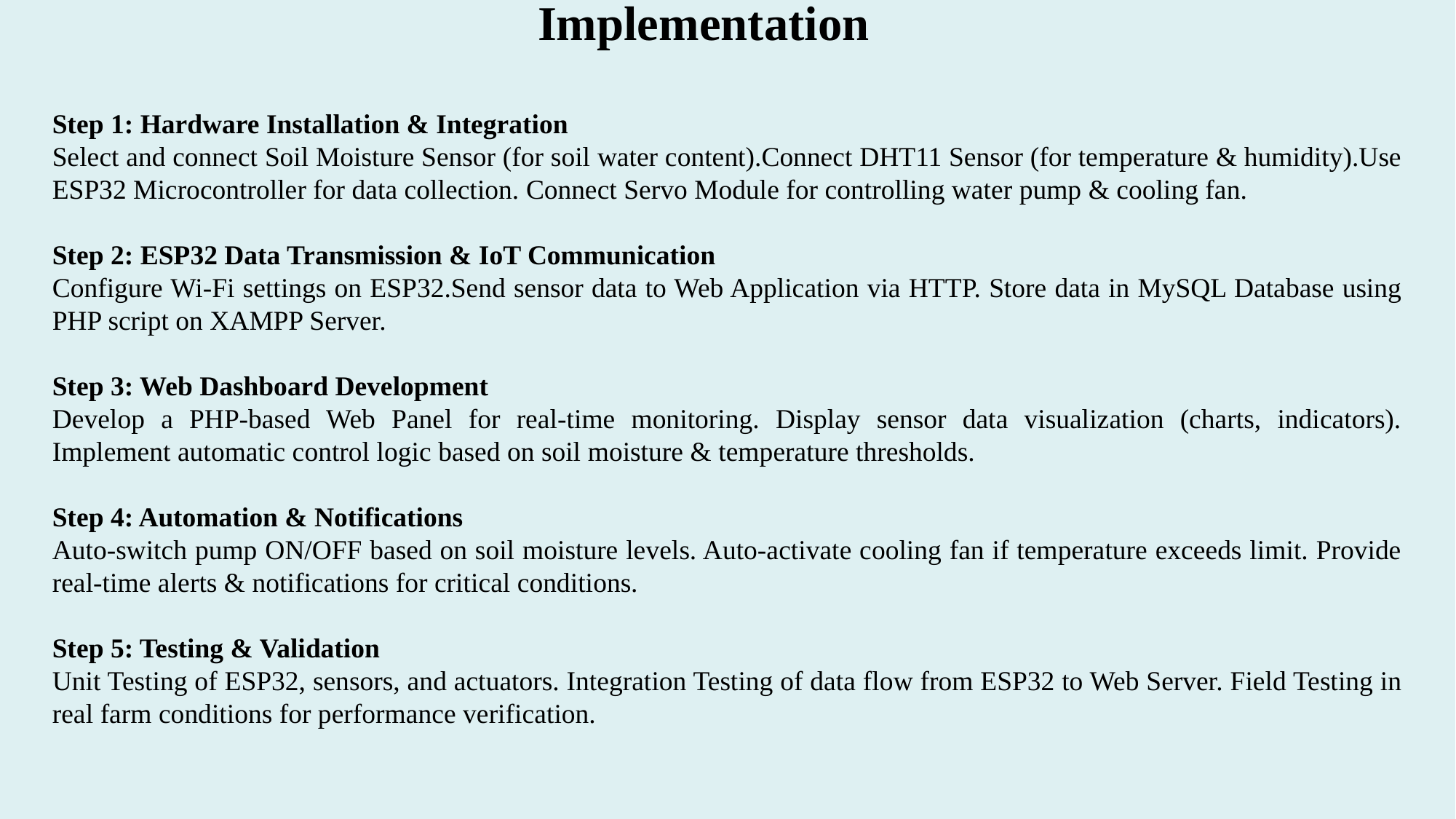

# Implementation
Step 1: Hardware Installation & Integration
Select and connect Soil Moisture Sensor (for soil water content).Connect DHT11 Sensor (for temperature & humidity).Use ESP32 Microcontroller for data collection. Connect Servo Module for controlling water pump & cooling fan.

Step 2: ESP32 Data Transmission & IoT Communication
Configure Wi-Fi settings on ESP32.Send sensor data to Web Application via HTTP. Store data in MySQL Database using PHP script on XAMPP Server.

Step 3: Web Dashboard Development
Develop a PHP-based Web Panel for real-time monitoring. Display sensor data visualization (charts, indicators). Implement automatic control logic based on soil moisture & temperature thresholds.

Step 4: Automation & Notifications
Auto-switch pump ON/OFF based on soil moisture levels. Auto-activate cooling fan if temperature exceeds limit. Provide real-time alerts & notifications for critical conditions.

Step 5: Testing & Validation
Unit Testing of ESP32, sensors, and actuators. Integration Testing of data flow from ESP32 to Web Server. Field Testing in real farm conditions for performance verification.